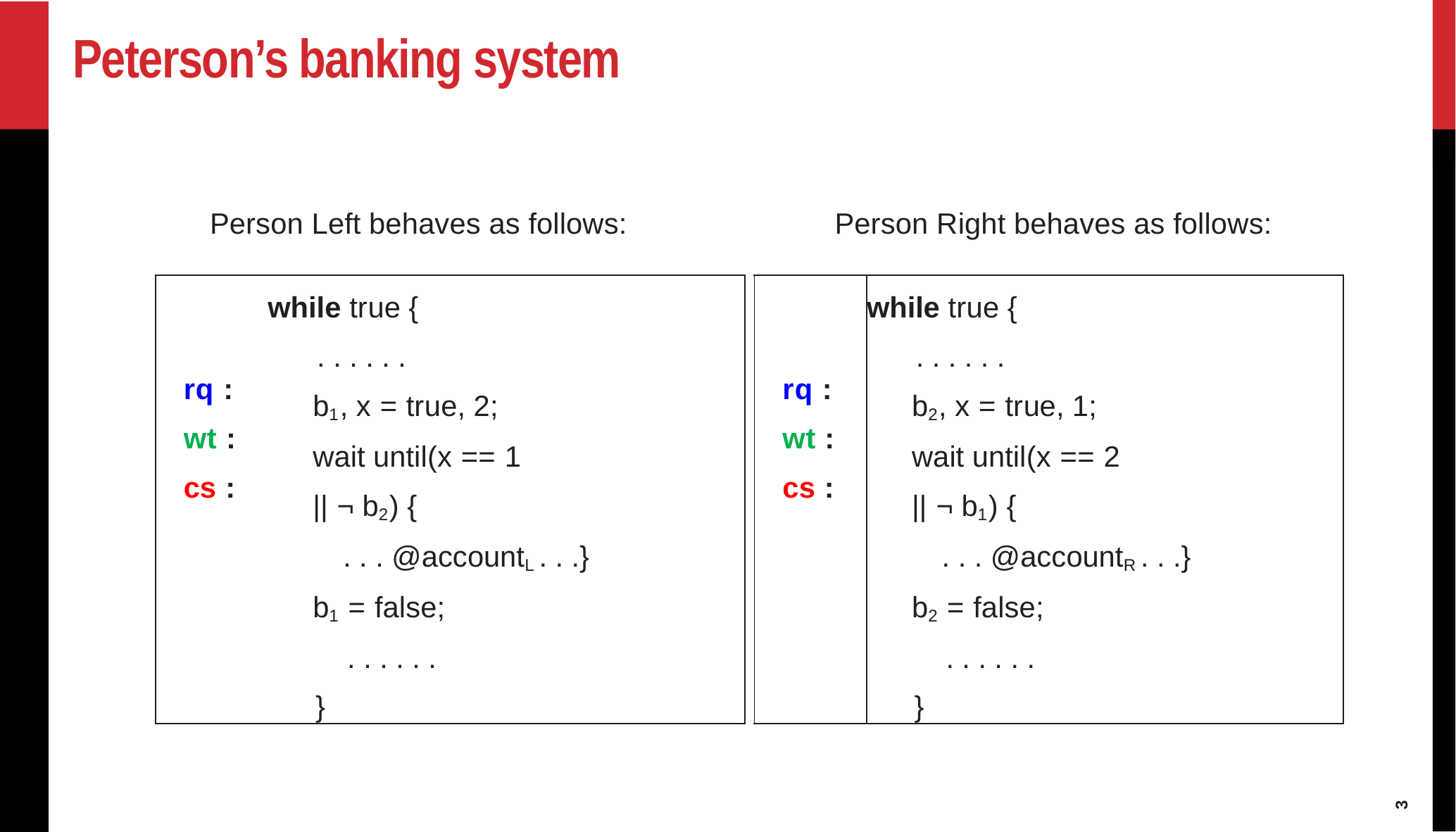

# Peterson’s banking system
Person Left behaves as follows:
Person Right behaves as follows:
| rq : wt : cs : | while true { . . . . . . b1, x = true, 2; wait until(x == 1 || ¬ b2) { . . . @accountL . . .} b1 = false; . . . . . . } |  | rq : wt : cs : | while true { . . . . . . b2, x = true, 1; wait until(x == 2 || ¬ b1) { . . . @accountR . . .} b2 = false; . . . . . . } |
| --- | --- | --- | --- | --- |
3